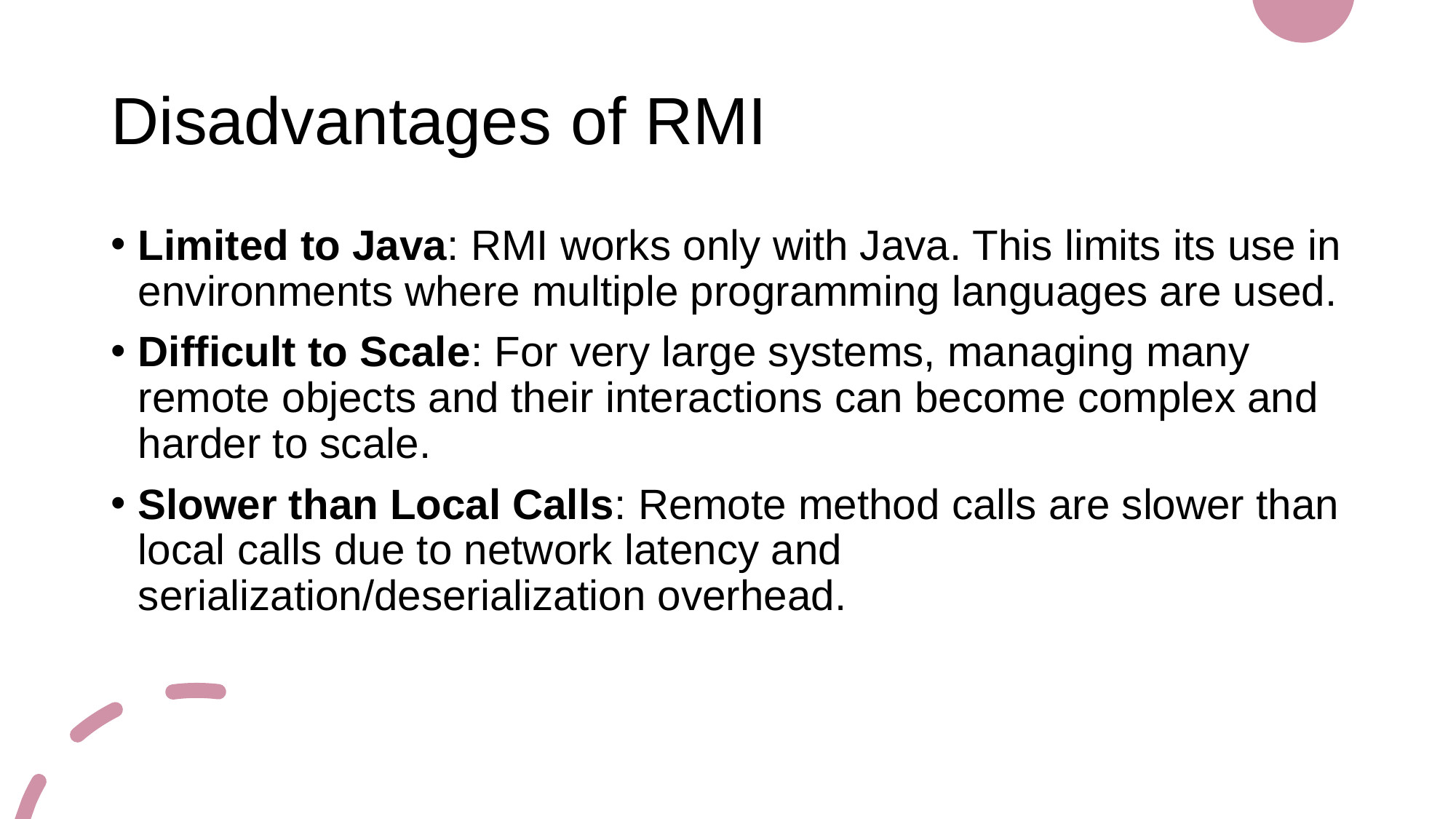

# Disadvantages of RMI
Limited to Java: RMI works only with Java. This limits its use in environments where multiple programming languages are used.
Difficult to Scale: For very large systems, managing many remote objects and their interactions can become complex and harder to scale.
Slower than Local Calls: Remote method calls are slower than local calls due to network latency and serialization/deserialization overhead.